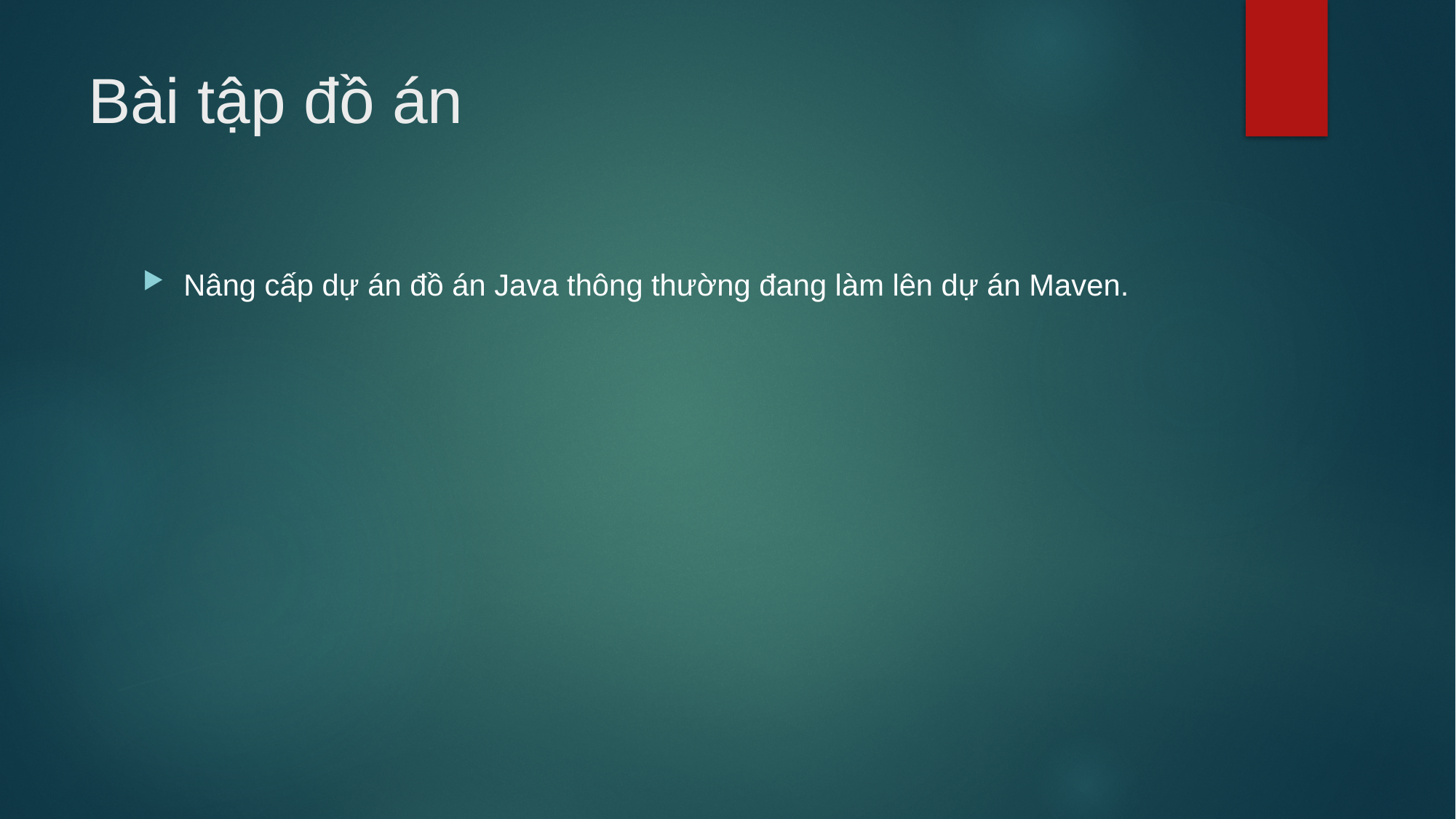

# Bài tập đồ án
Nâng cấp dự án đồ án Java thông thường đang làm lên dự án Maven.